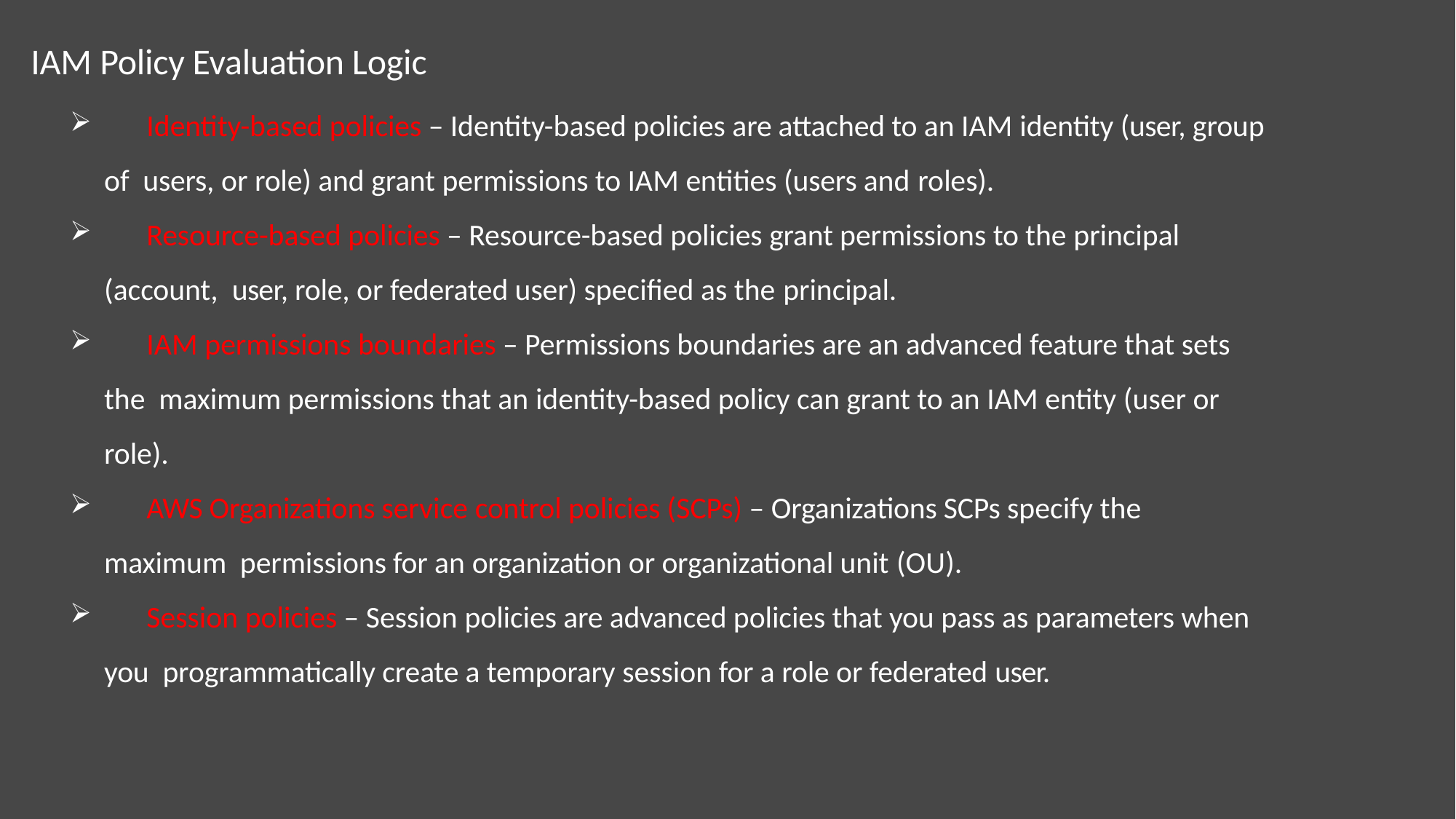

# IAM Policy Evaluation Logic
	Identity-based policies – Identity-based policies are attached to an IAM identity (user, group of  users, or role) and grant permissions to IAM entities (users and roles).
	Resource-based policies – Resource-based policies grant permissions to the principal (account,  user, role, or federated user) specified as the principal.
	IAM permissions boundaries – Permissions boundaries are an advanced feature that sets the  maximum permissions that an identity-based policy can grant to an IAM entity (user or role).
	AWS Organizations service control policies (SCPs) – Organizations SCPs specify the maximum  permissions for an organization or organizational unit (OU).
	Session policies – Session policies are advanced policies that you pass as parameters when you  programmatically create a temporary session for a role or federated user.